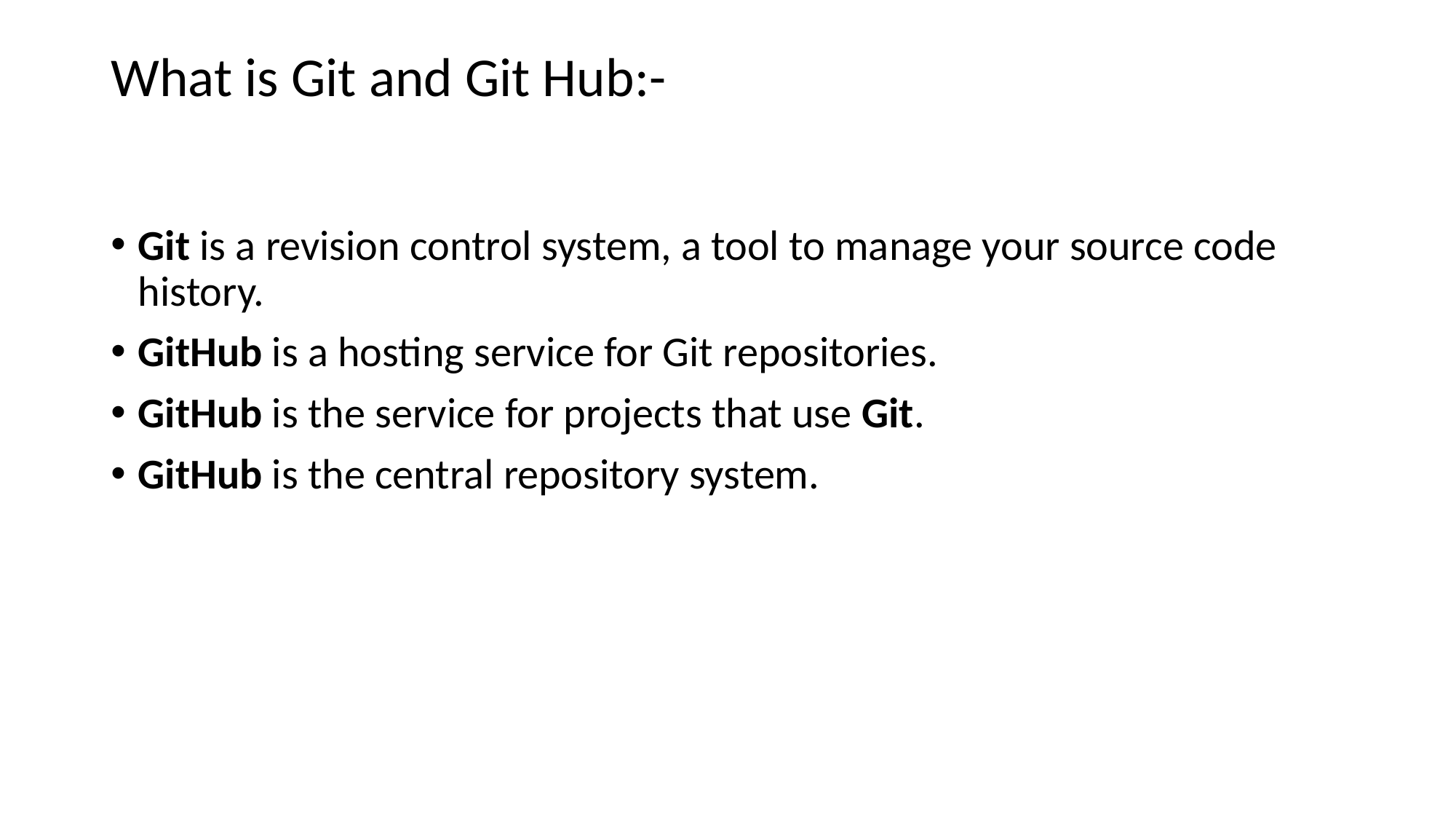

# What is Git and Git Hub:-
Git is a revision control system, a tool to manage your source code history.
GitHub is a hosting service for Git repositories.
GitHub is the service for projects that use Git.
GitHub is the central repository system.